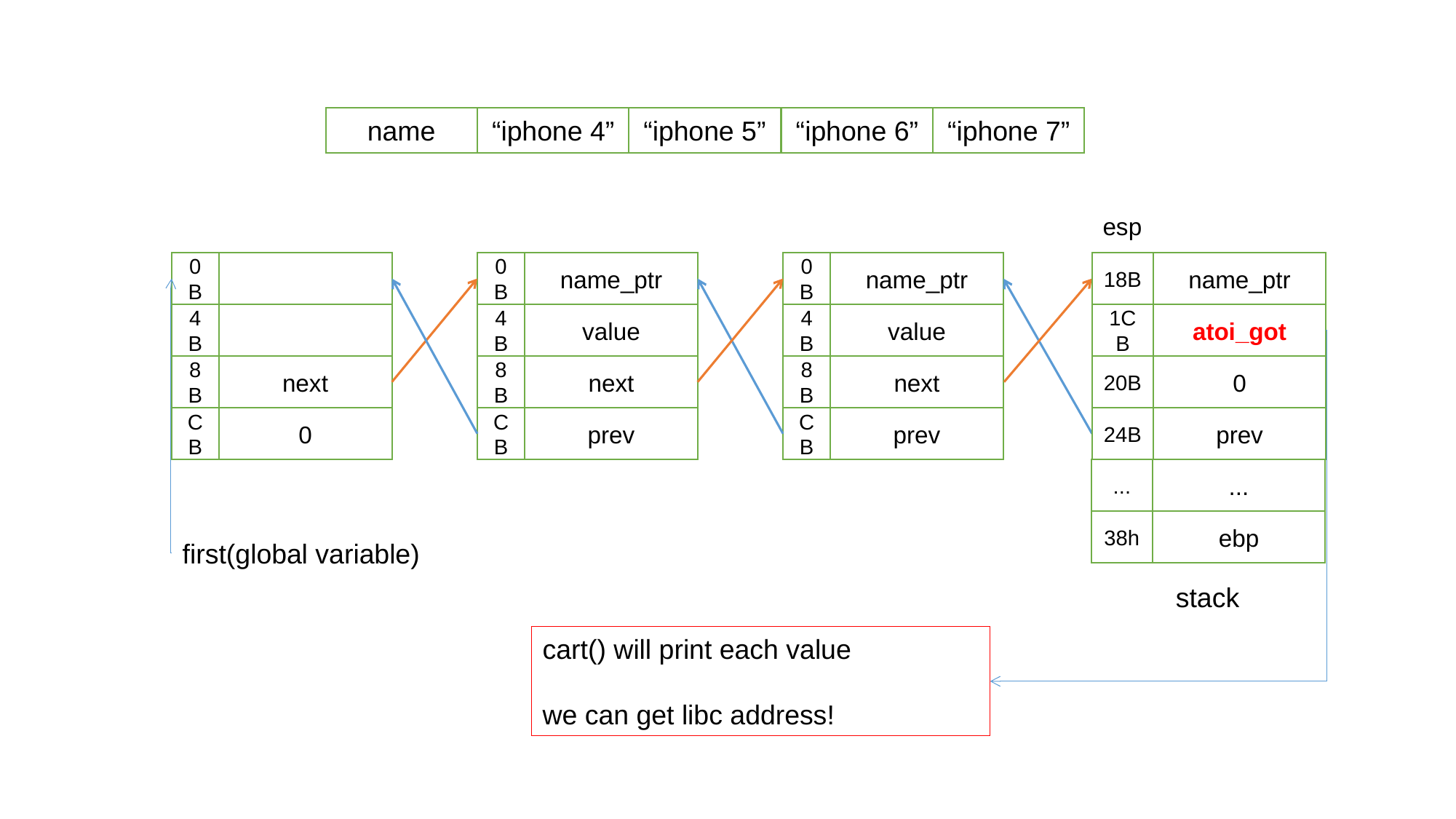

name
“iphone 4”
“iphone 5”
“iphone 6”
“iphone 7”
esp
0B
4B
8B
CB

next
0
0B
4B
8B
CB
name_ptr
value
next
prev
0B
4B
8B
CB
name_ptr
value
next
prev
18B
name_ptr
1CB
atoi_got
20B
0
24B
prev
...
...
38h
ebp
first(global variable)
stack
cart() will print each value

we can get libc address!